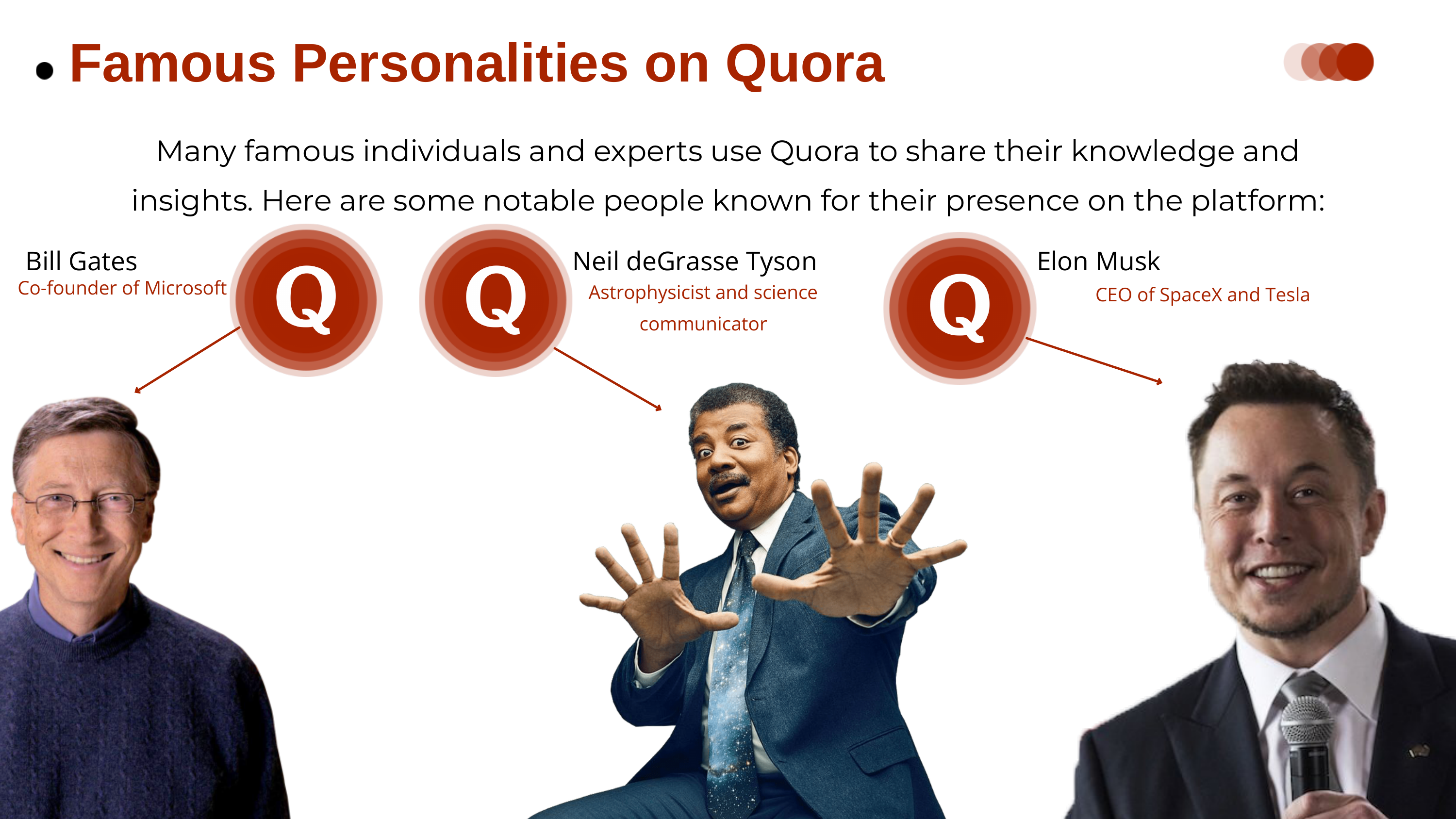

Famous Personalities on Quora

Many famous individuals and experts use Quora to share their knowledge and insights. Here are some notable people known for their presence on the platform:

Bill Gates
Neil deGrasse Tyson
Elon Musk

Co-founder of Microsoft
Astrophysicist and science communicator
CEO of SpaceX and Tesla